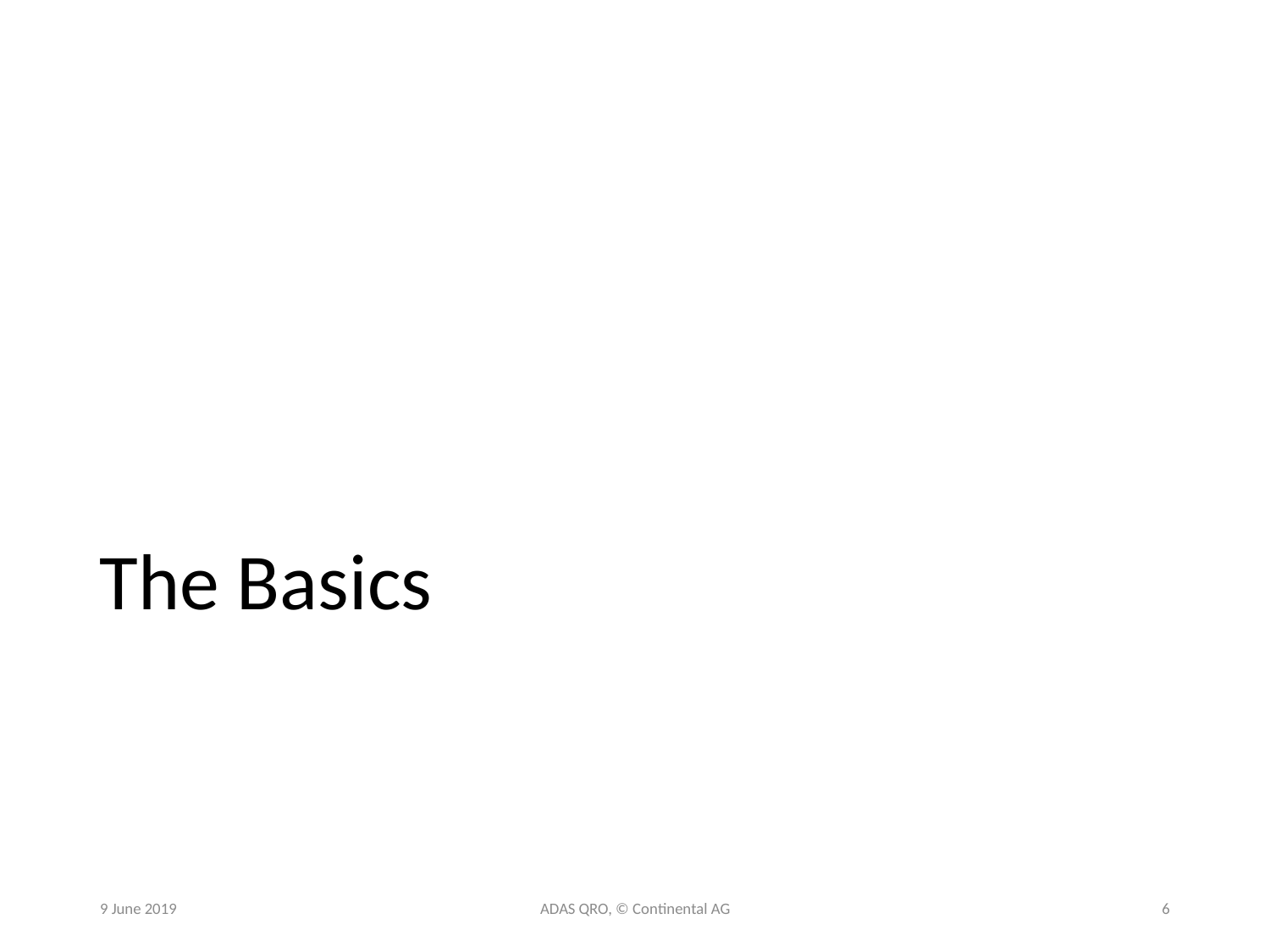

# The Basics

9 June 2019
ADAS QRO, © Continental AG
6